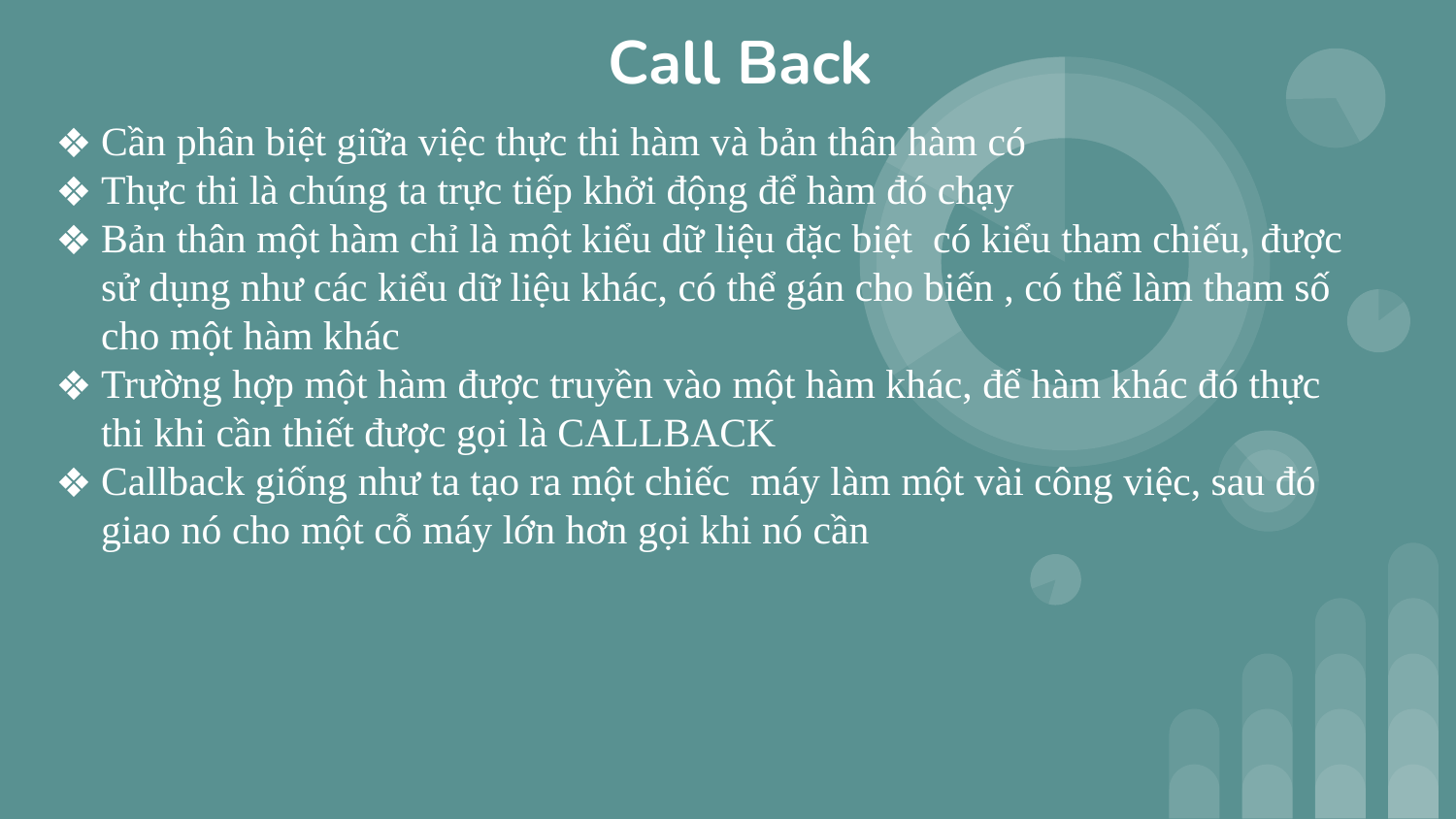

Call Back
Cần phân biệt giữa việc thực thi hàm và bản thân hàm có
Thực thi là chúng ta trực tiếp khởi động để hàm đó chạy
Bản thân một hàm chỉ là một kiểu dữ liệu đặc biệt  có kiểu tham chiếu, được sử dụng như các kiểu dữ liệu khác, có thể gán cho biến , có thể làm tham số cho một hàm khác
Trường hợp một hàm được truyền vào một hàm khác, để hàm khác đó thực thi khi cần thiết được gọi là CALLBACK
Callback giống như ta tạo ra một chiếc  máy làm một vài công việc, sau đó giao nó cho một cỗ máy lớn hơn gọi khi nó cần